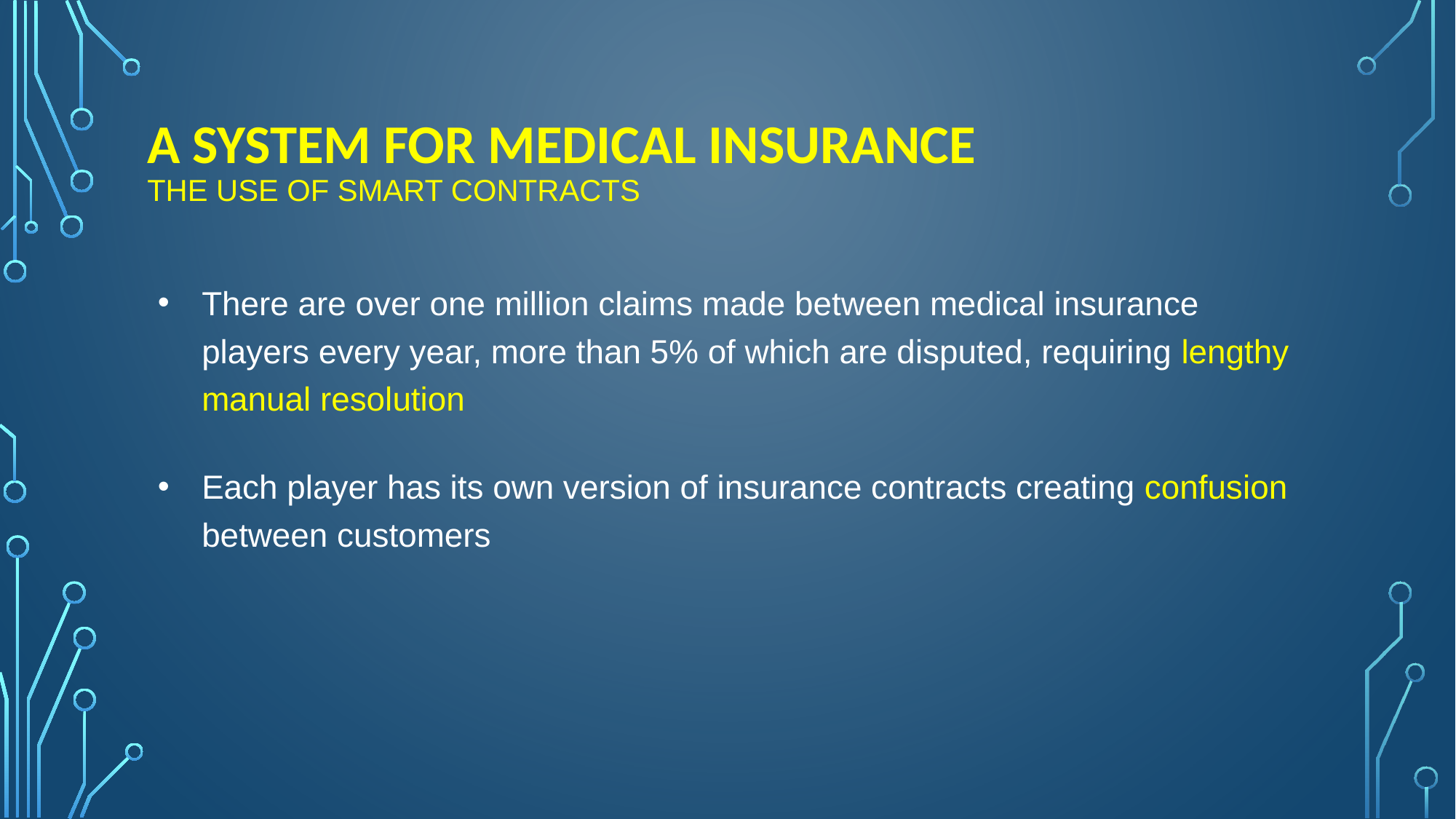

# A SYSTEM FOR MEDICAL INSURANCE THE USE OF SMART CONTRACTS
There are over one million claims made between medical insurance players every year, more than 5% of which are disputed, requiring lengthy manual resolution
Each player has its own version of insurance contracts creating confusion between customers